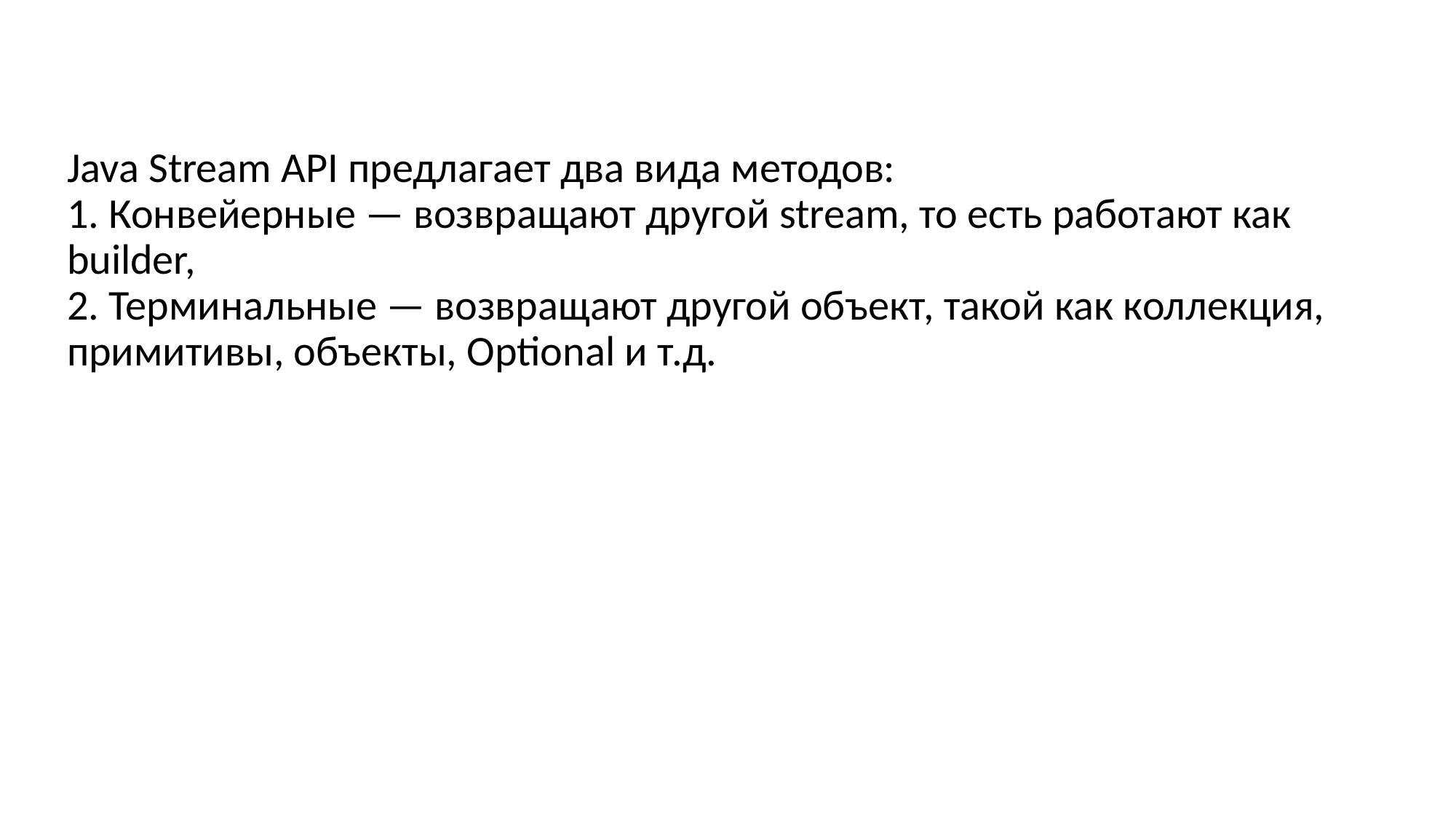

Java Stream API предлагает два вида методов:
1. Конвейерные — возвращают другой stream, то есть работают как builder,
2. Терминальные — возвращают другой объект, такой как коллекция, примитивы, объекты, Optional и т.д.